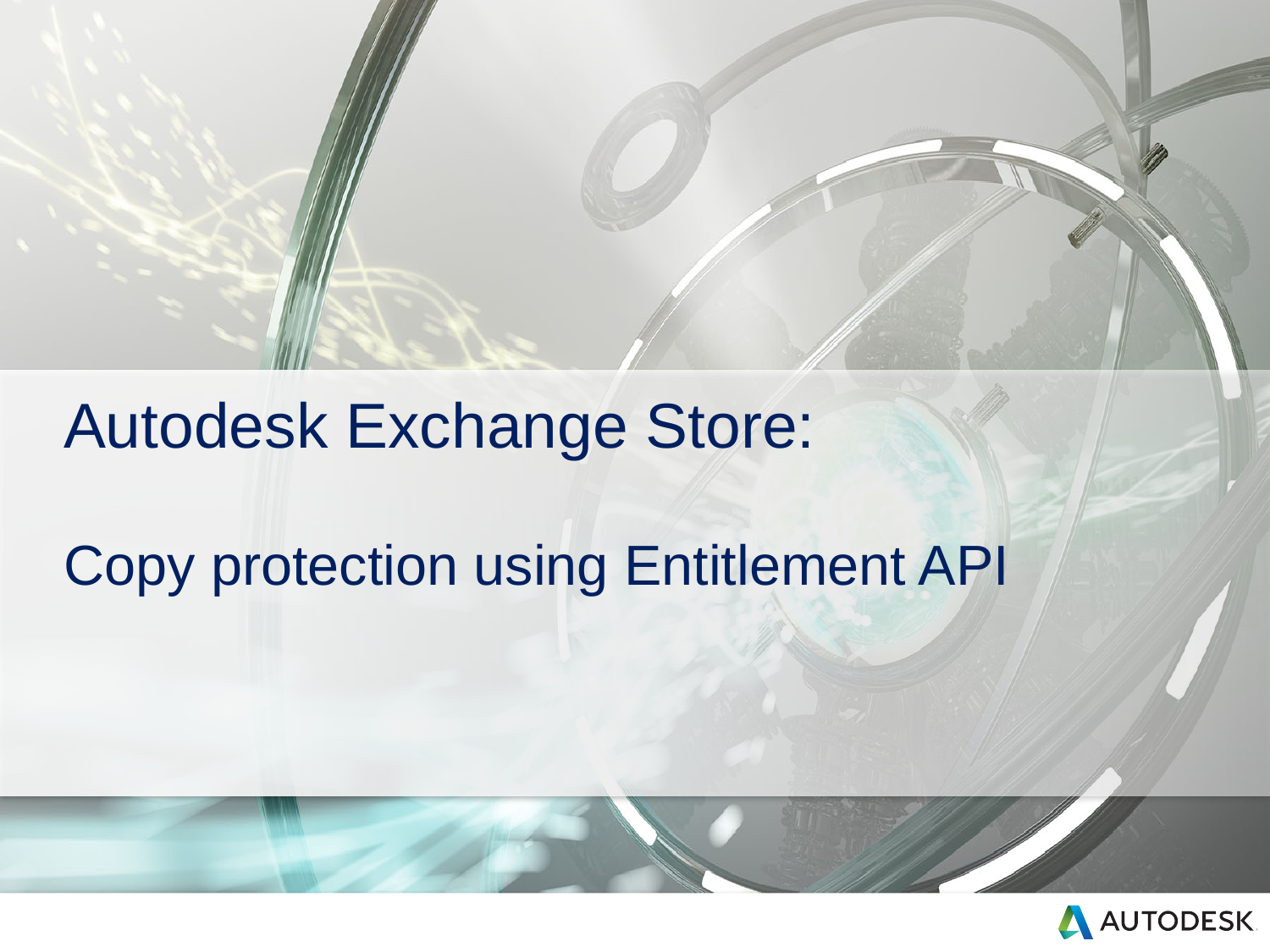

Autodesk Exchange Store:

Copy protection using Entitlement API